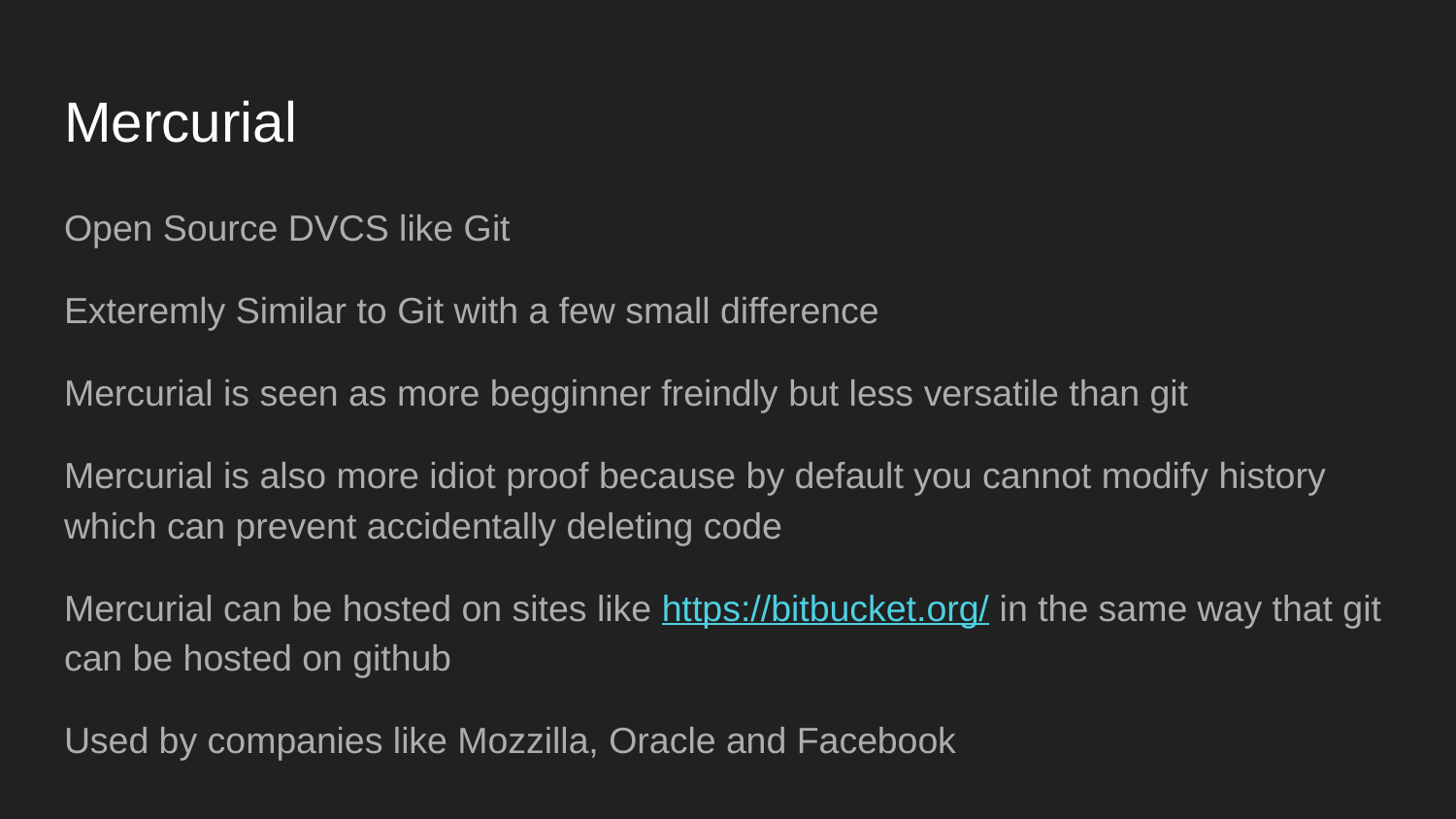

# Mercurial
Open Source DVCS like Git
Exteremly Similar to Git with a few small difference
Mercurial is seen as more begginner freindly but less versatile than git
Mercurial is also more idiot proof because by default you cannot modify history which can prevent accidentally deleting code
Mercurial can be hosted on sites like https://bitbucket.org/ in the same way that git can be hosted on github
Used by companies like Mozzilla, Oracle and Facebook